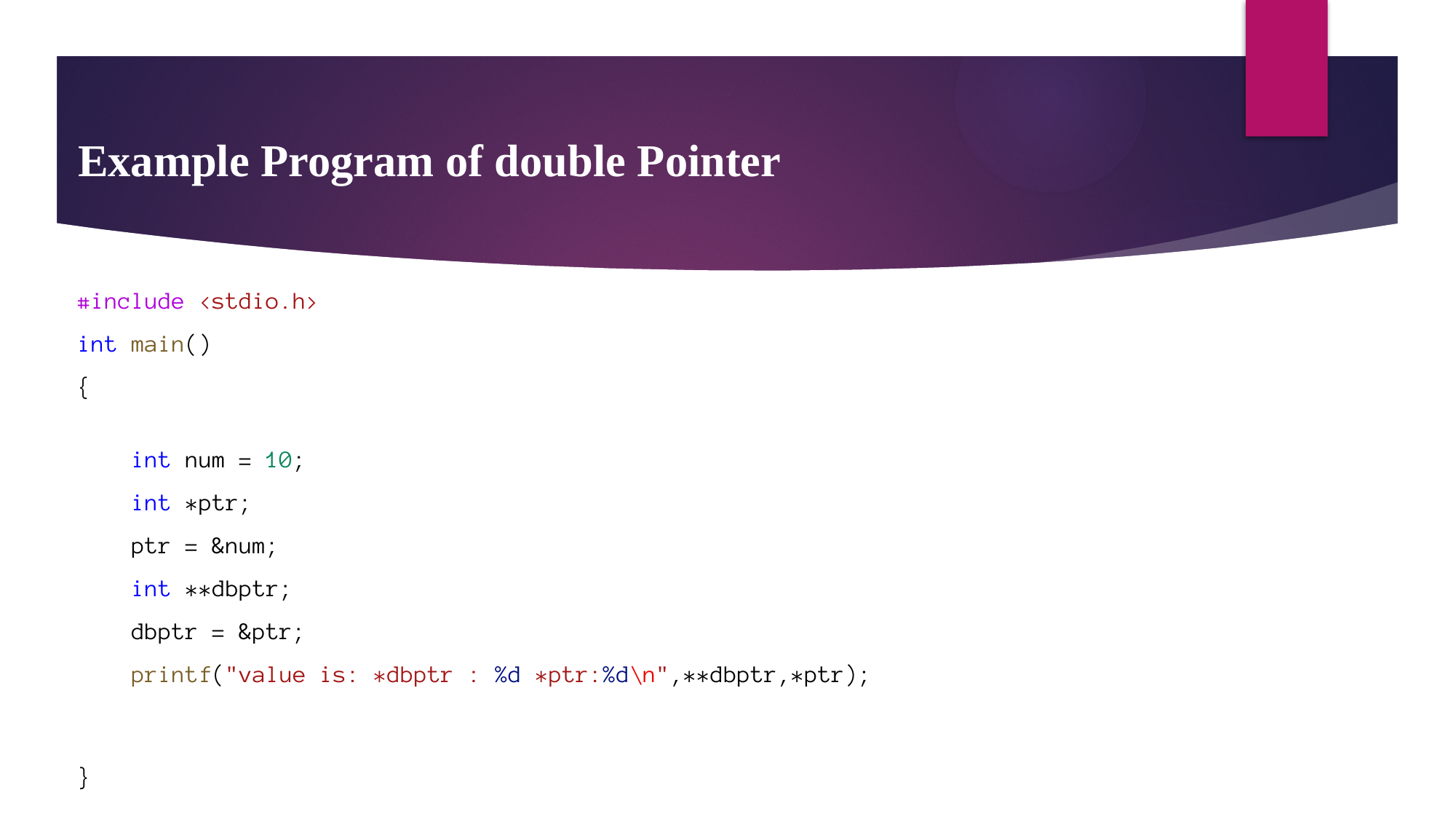

# Example Program of double Pointer
#include <stdio.h>
int main()
{
    int num = 10;
    int *ptr;
    ptr = &num;
    int **dbptr;
    dbptr = &ptr;
    printf("value is: *dbptr : %d *ptr:%d\n",**dbptr,*ptr);
}